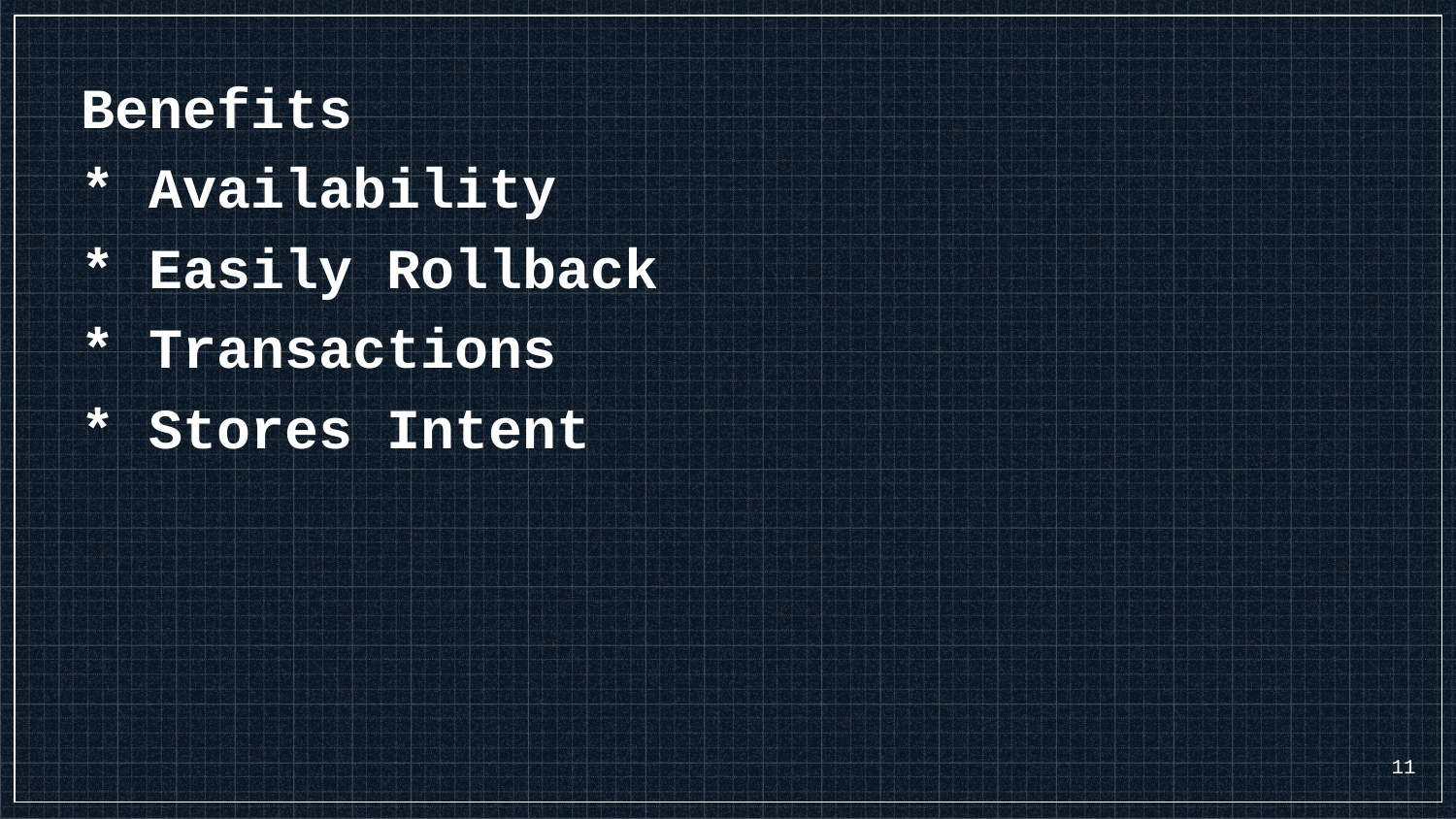

Benefits
* Availability
* Easily Rollback
* Transactions
* Stores Intent

11